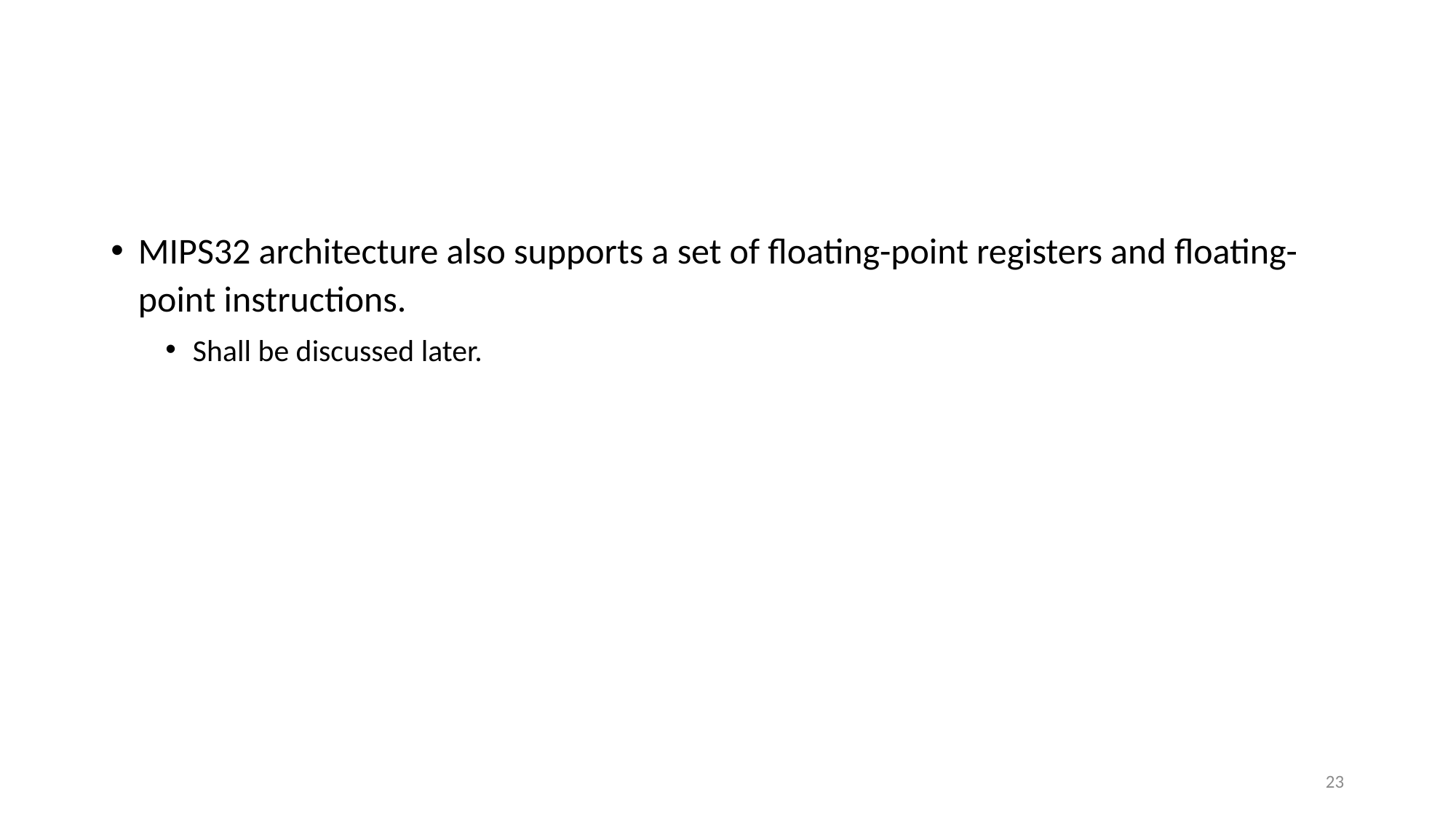

#
MIPS32 architecture also supports a set of floating-point registers and floating-point instructions.
Shall be discussed later.
23